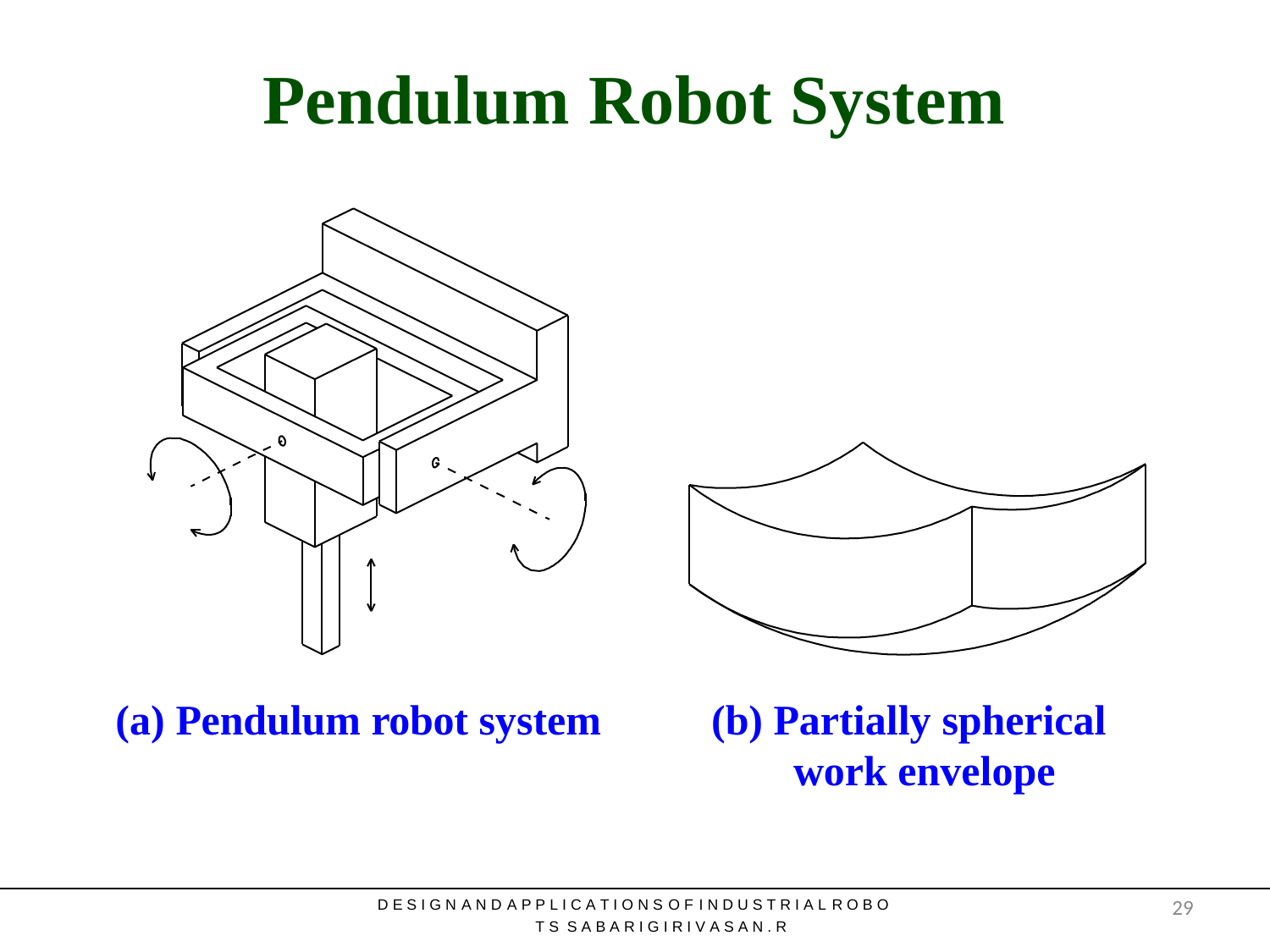

# Pendulum Robot System
Pendulum Robot System

(a) Pendulum robot system
(b) Partially spherical  work envelope

D E S I G N A N D A P P L I C A T I O N S O F I N D U S T R I A L R O B O T S  S A B A R I G I R I V A S A N . R
29